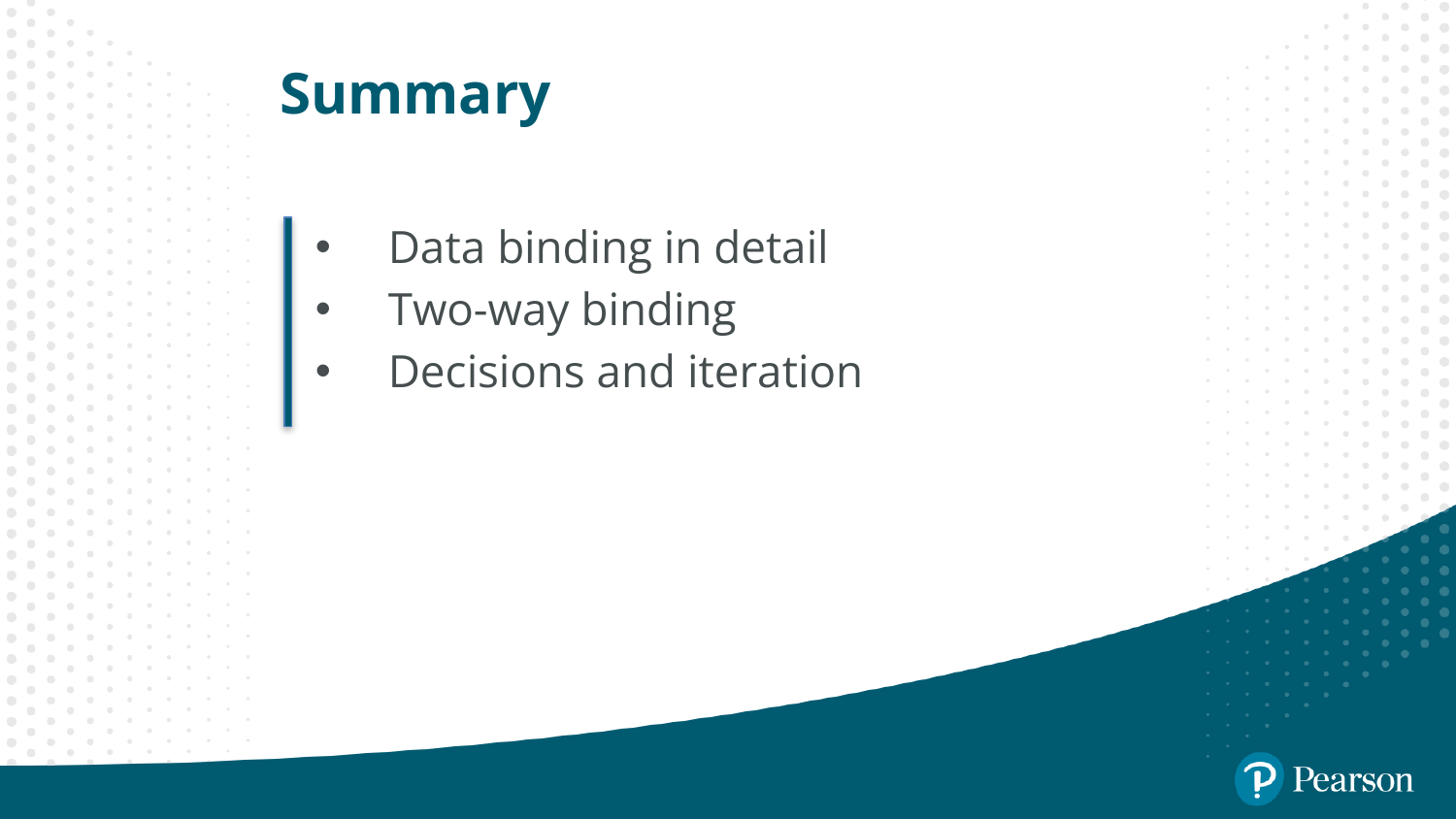

# Summary
Data binding in detail
Two-way binding
Decisions and iteration